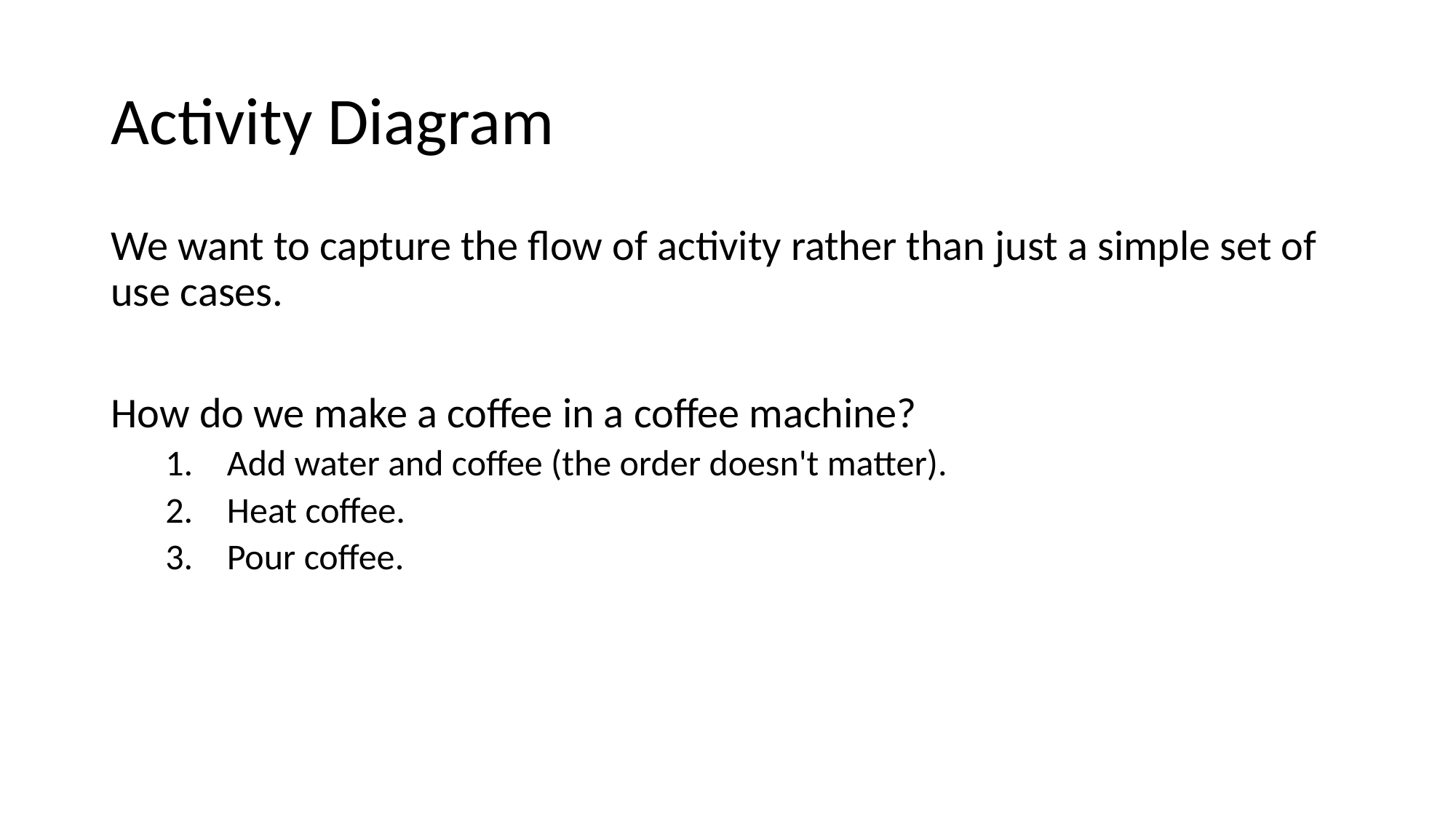

# Activity Diagram
We want to capture the flow of activity rather than just a simple set of use cases.

How do we make a coffee in a coffee machine?
Add water and coffee (the order doesn't matter).
Heat coffee.
Pour coffee.